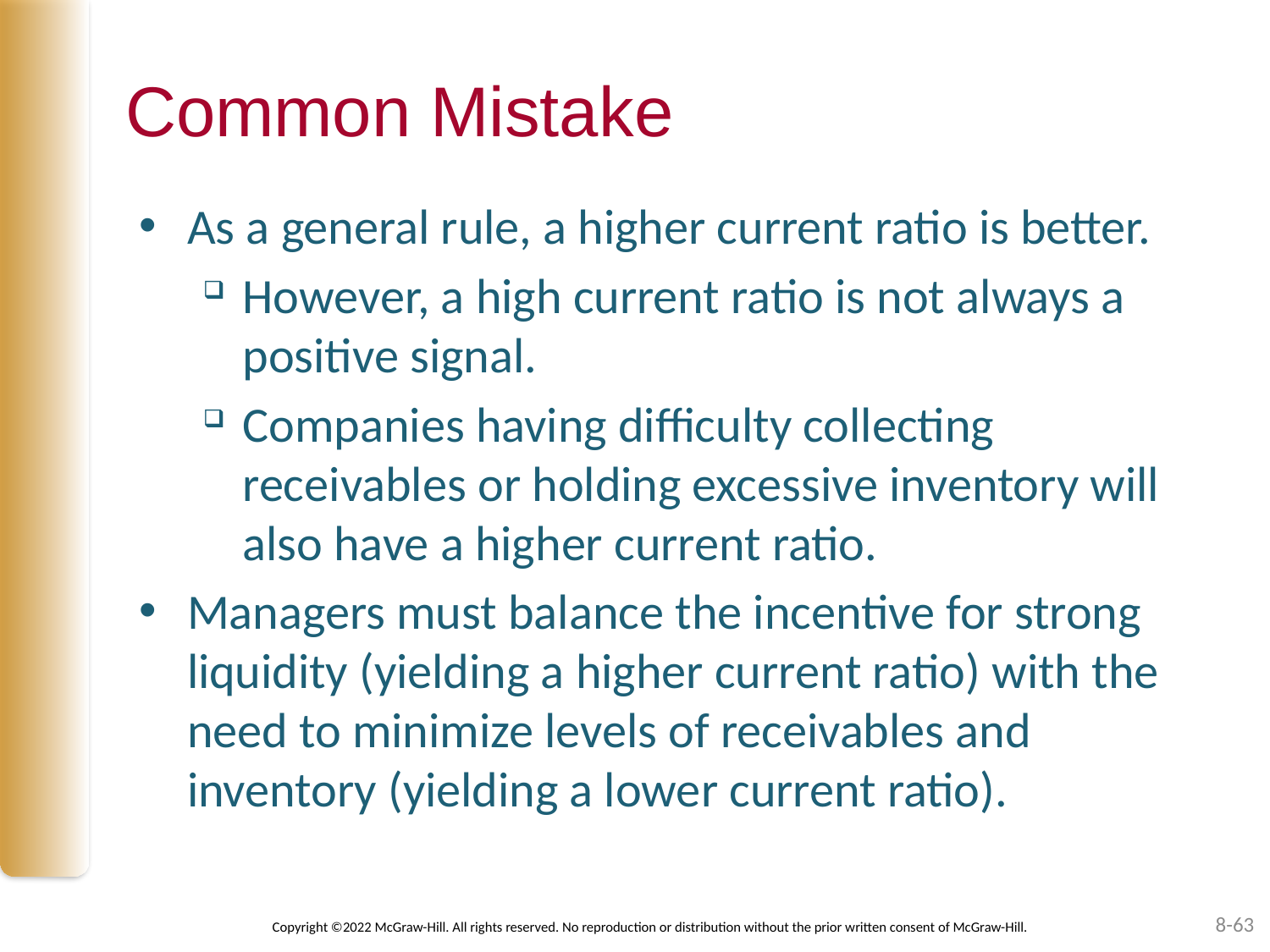

# Common Mistake
As a general rule, a higher current ratio is better.
However, a high current ratio is not always a positive signal.
Companies having difficulty collecting receivables or holding excessive inventory will also have a higher current ratio.
Managers must balance the incentive for strong liquidity (yielding a higher current ratio) with the need to minimize levels of receivables and inventory (yielding a lower current ratio).
8-63
Copyright ©2022 McGraw-Hill. All rights reserved. No reproduction or distribution without the prior written consent of McGraw-Hill.